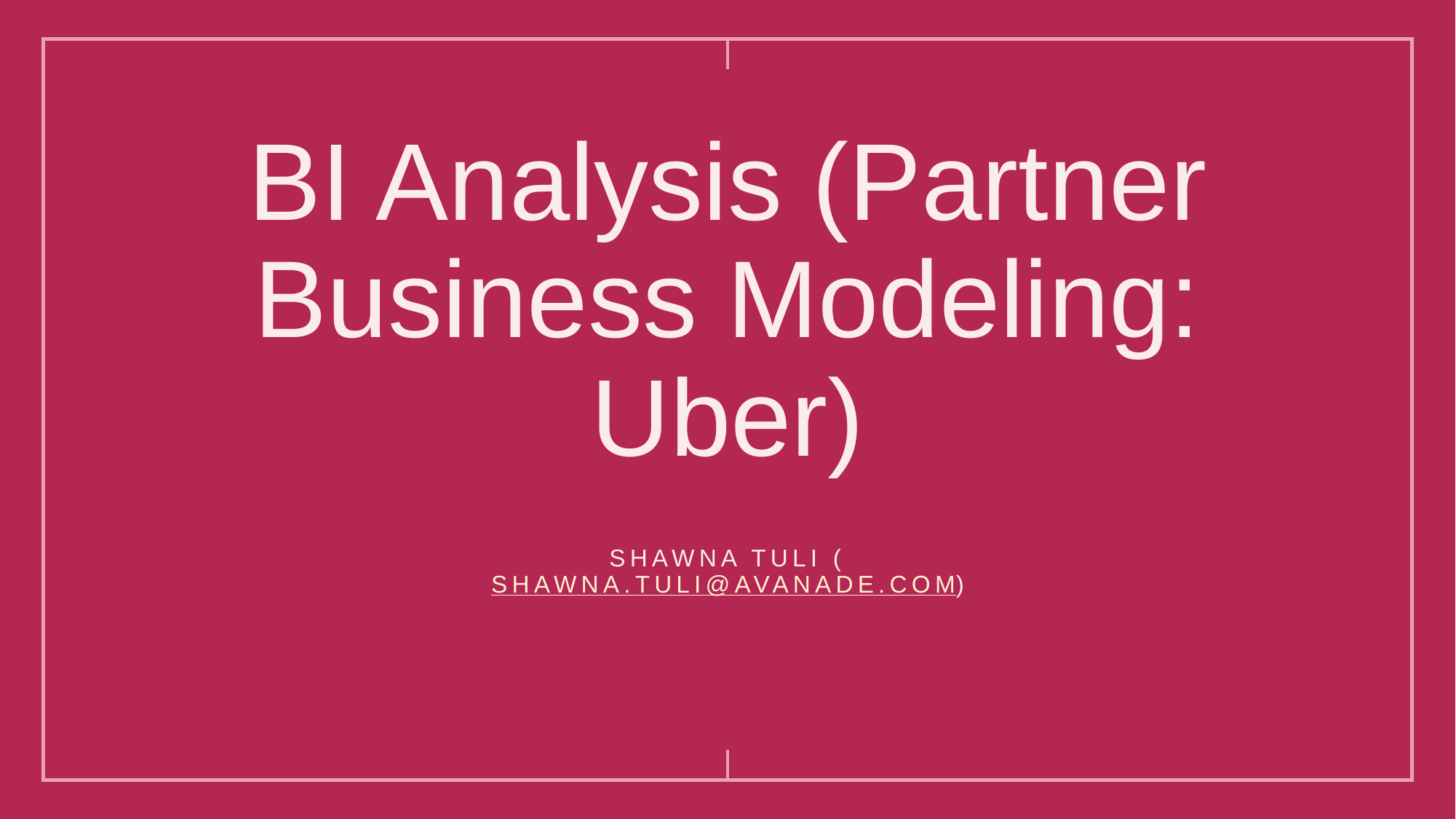

# BI Analysis (Partner Business Modeling: Uber)
Shawna Tuli (Shawna.tuli@avanade.com)